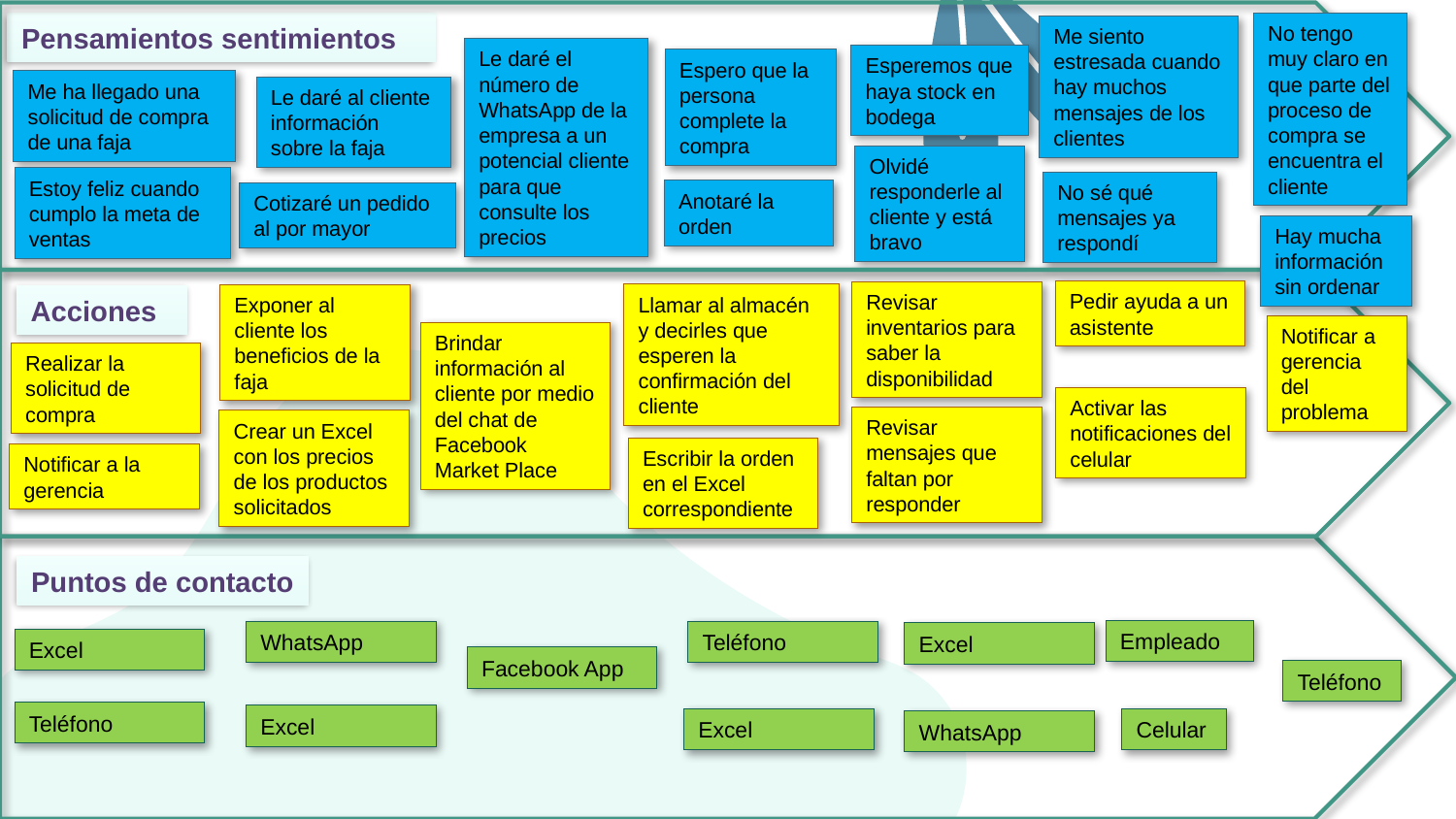

No tengo muy claro en que parte del proceso de compra se encuentra el cliente
Pensamientos sentimientos
Me siento estresada cuando hay muchos mensajes de los clientes
Le daré el número de WhatsApp de la empresa a un potencial cliente para que consulte los precios
Esperemos que haya stock en bodega
Espero que la persona complete la compra
Me ha llegado una solicitud de compra de una faja
Le daré al cliente información sobre la faja
Olvidé responderle al cliente y está bravo
Estoy feliz cuando cumplo la meta de ventas
No sé qué mensajes ya respondí
Anotaré la orden
Cotizaré un pedido al por mayor
Hay mucha información sin ordenar

Pedir ayuda a un asistente
Revisar inventarios para saber la disponibilidad
Llamar al almacén y decirles que esperen la confirmación del cliente
Exponer al cliente los beneficios de la faja
Acciones
Notificar a gerencia del problema
Brindar información al cliente por medio del chat de Facebook Market Place
Realizar la solicitud de compra
Activar las notificaciones del celular
Revisar mensajes que faltan por responder
Crear un Excel con los precios de los productos solicitados
Escribir la orden en el Excel correspondiente
Notificar a la gerencia

Puntos de contacto
Empleado
Teléfono
WhatsApp
Excel
Excel
Facebook App
Teléfono
Teléfono
Excel
Excel
Celular
WhatsApp